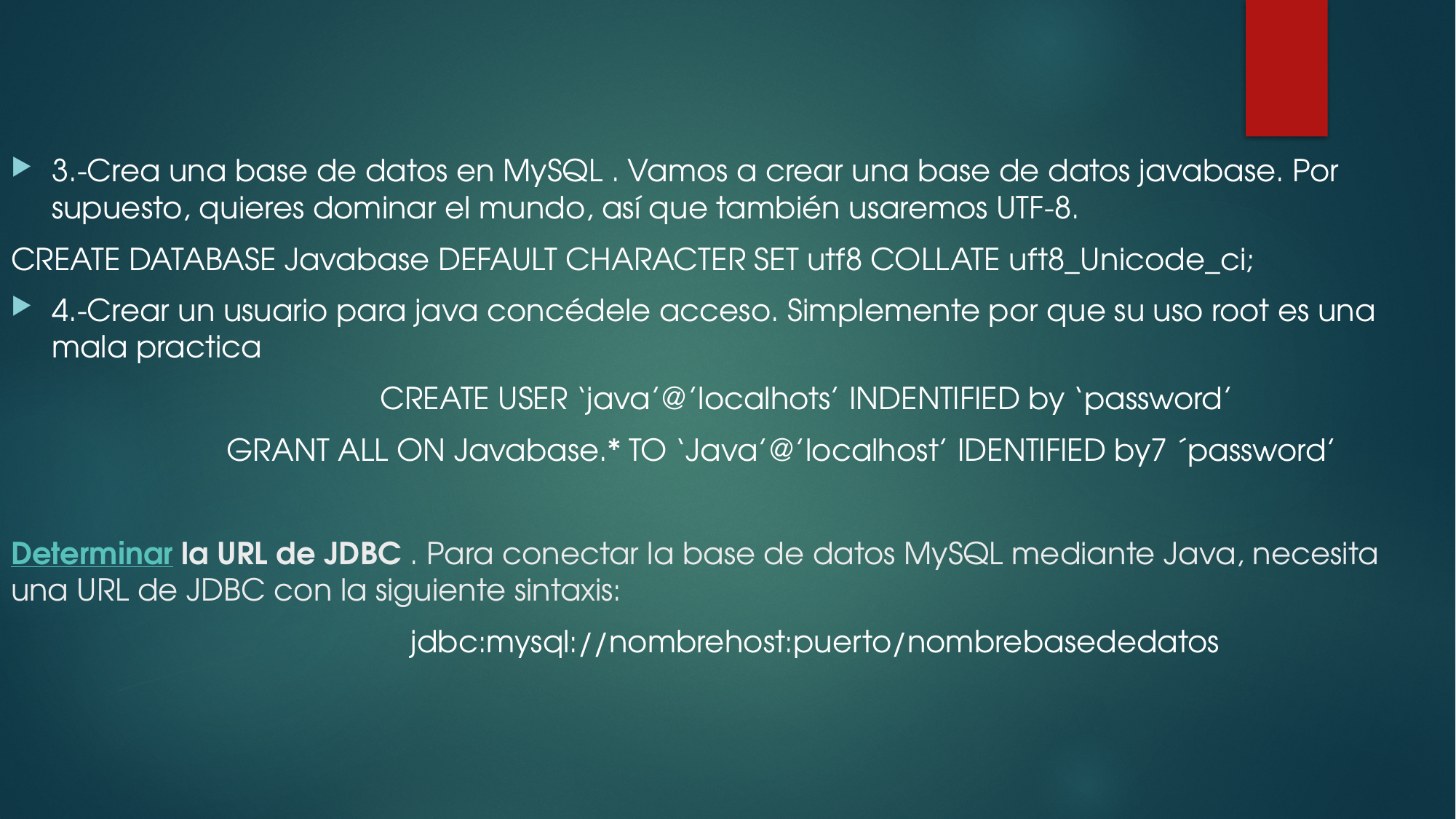

3.-Crea una base de datos en MySQL . Vamos a crear una base de datos javabase. Por supuesto, quieres dominar el mundo, así que también usaremos UTF-8.
CREATE DATABASE Javabase DEFAULT CHARACTER SET utf8 COLLATE uft8_Unicode_ci;
4.-Crear un usuario para java concédele acceso. Simplemente por que su uso root es una mala practica
                   CREATE USER ‘java’@’localhots’ INDENTIFIED by ‘password’
             GRANT ALL ON Javabase.* TO ‘Java’@’localhost’ IDENTIFIED by7 ´password’

Determinar la URL de JDBC . Para conectar la base de datos MySQL mediante Java, necesita una URL de JDBC con la siguiente sintaxis:
                     jdbc:mysql://nombrehost:puerto/nombrebasededatos